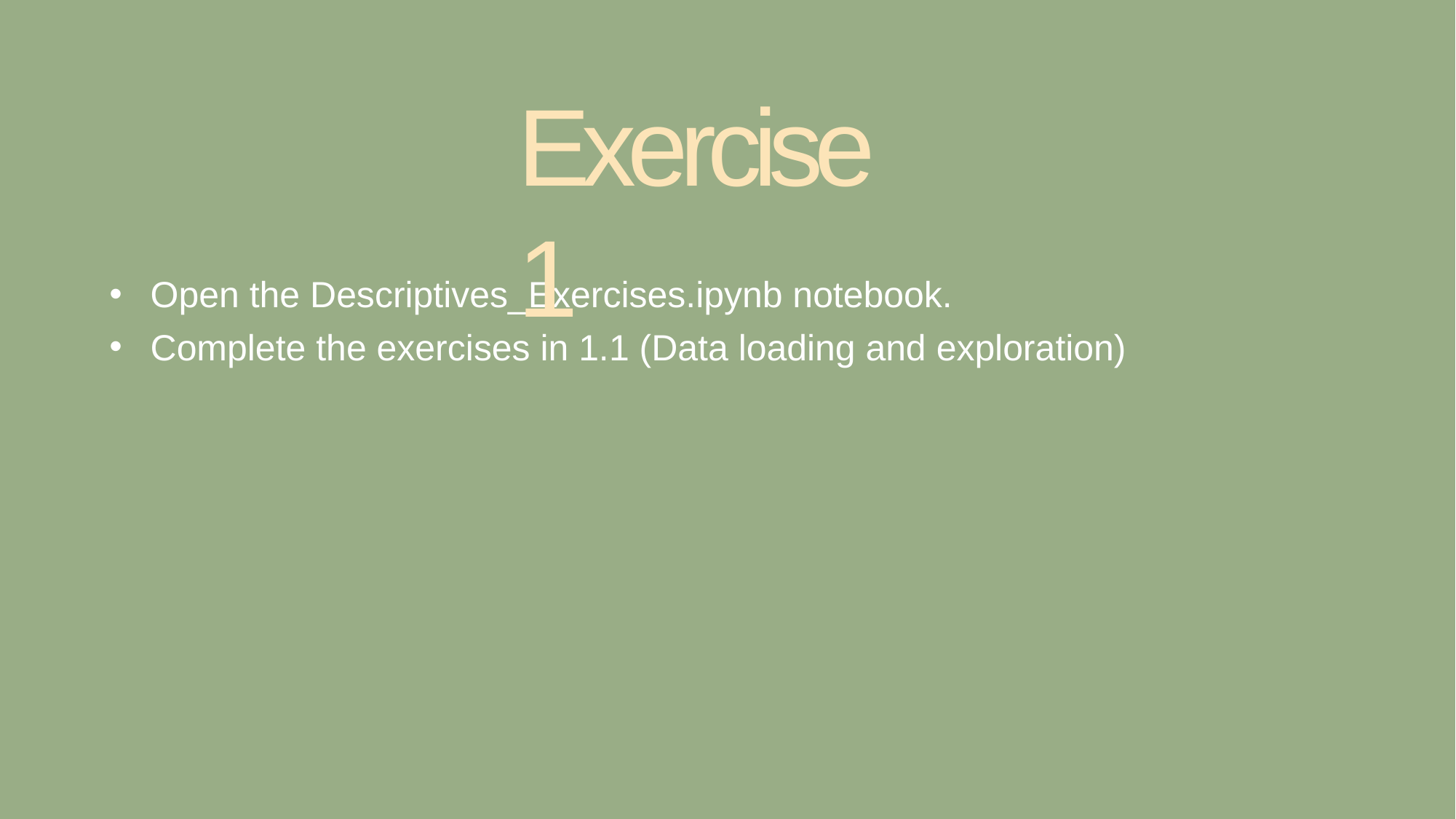

# Exercise 1
Open the Descriptives_Exercises.ipynb notebook.
Complete the exercises in 1.1 (Data loading and exploration)